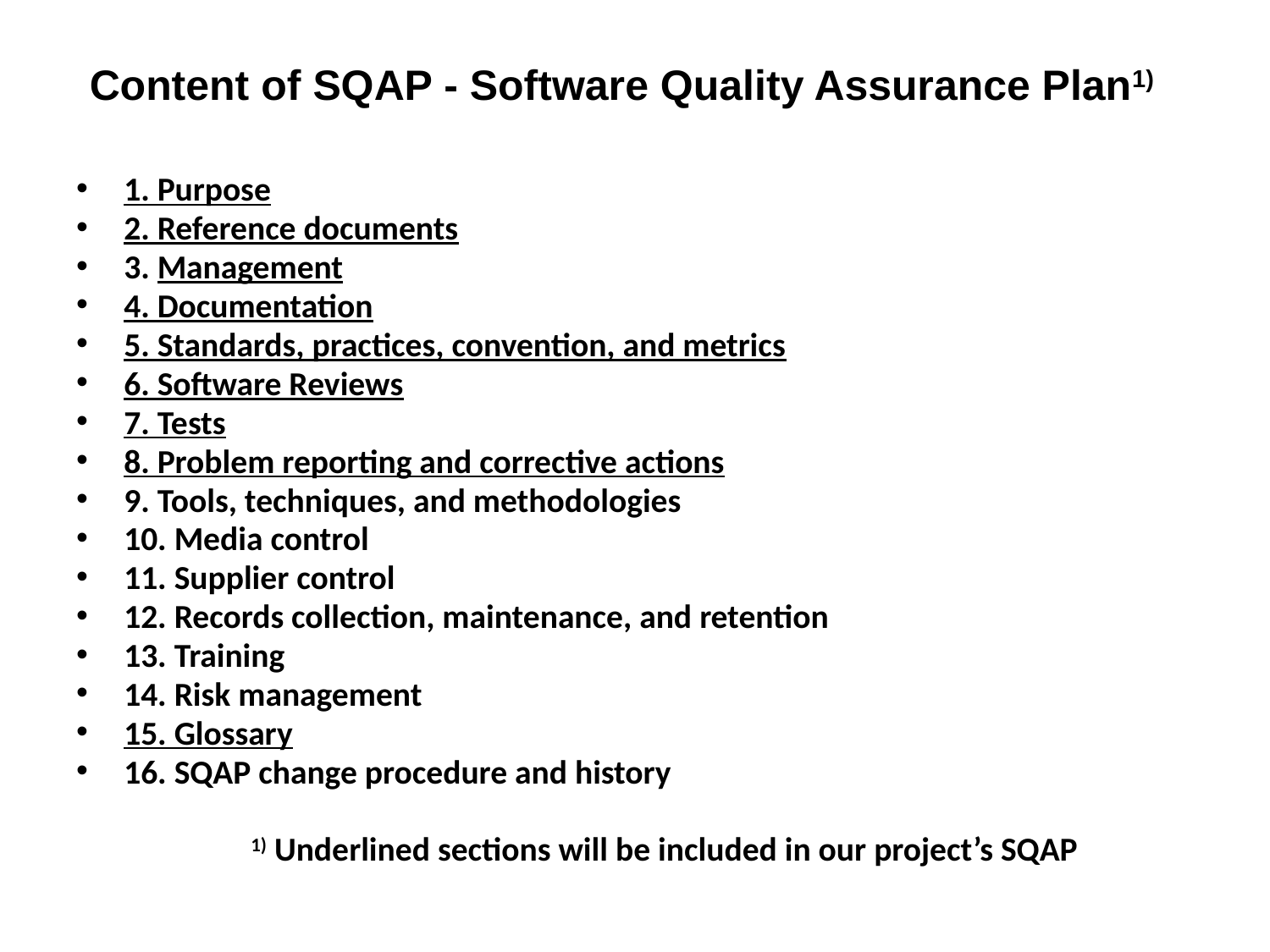

Content of SQAP - Software Quality Assurance Plan1)
1. Purpose
2. Reference documents
3. Management
4. Documentation
5. Standards, practices, convention, and metrics
6. Software Reviews
7. Tests
8. Problem reporting and corrective actions
9. Tools, techniques, and methodologies
10. Media control
11. Supplier control
12. Records collection, maintenance, and retention
13. Training
14. Risk management
15. Glossary
16. SQAP change procedure and history

		1) Underlined sections will be included in our project’s SQAP